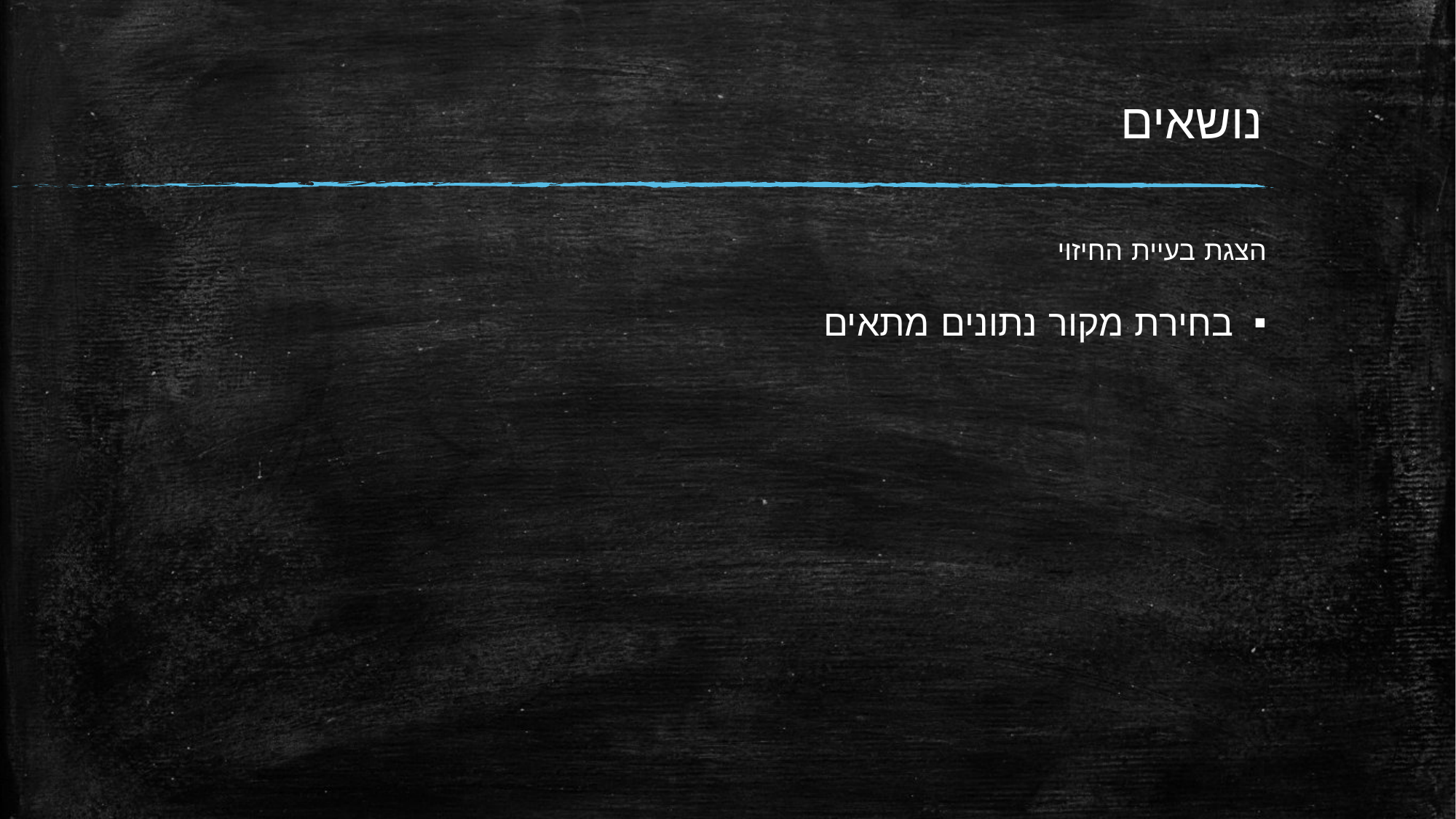

# נושאים

הצגת בעיית החיזוי
בחירת מקור נתונים מתאים